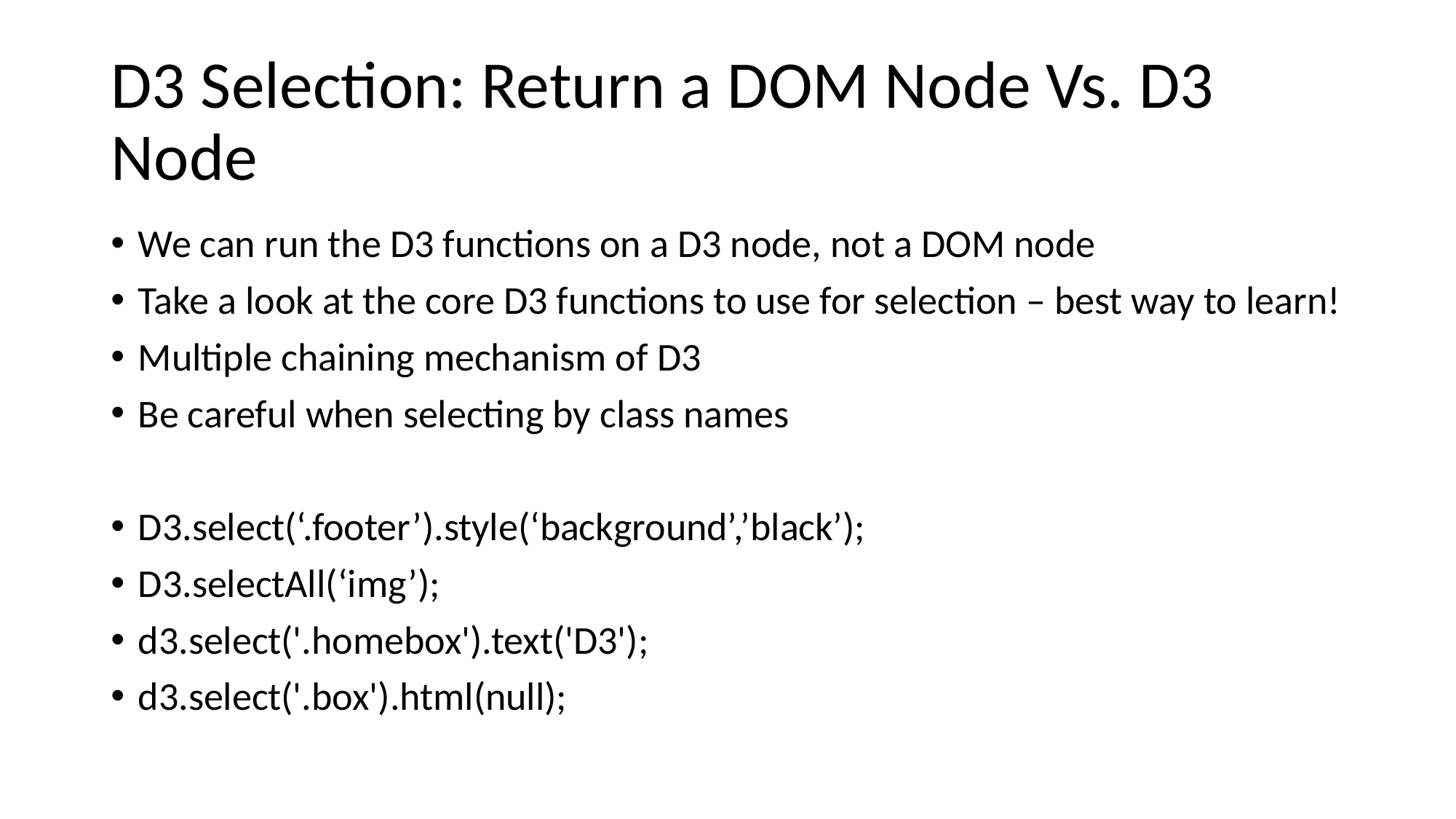

# D3 Selection: Return a DOM Node Vs. D3 Node
We can run the D3 functions on a D3 node, not a DOM node
Take a look at the core D3 functions to use for selection – best way to learn!
Multiple chaining mechanism of D3
Be careful when selecting by class names

D3.select(‘.footer’).style(‘background’,’black’);
D3.selectAll(‘img’);
d3.select('.homebox').text('D3');
d3.select('.box').html(null);